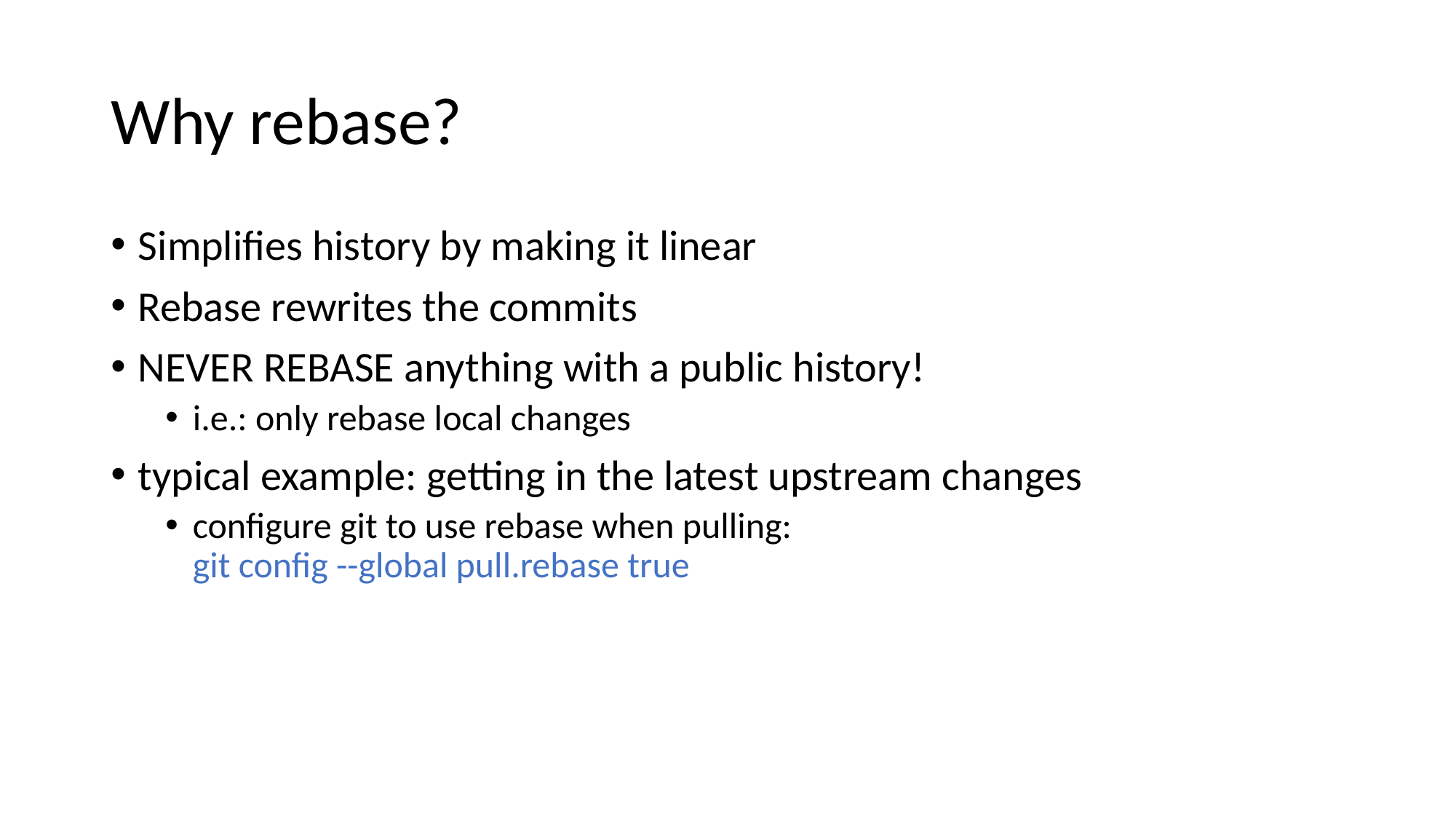

# Why rebase?
Simplifies history by making it linear
Rebase rewrites the commits
NEVER REBASE anything with a public history!
i.e.: only rebase local changes
typical example: getting in the latest upstream changes
configure git to use rebase when pulling:
git config --global pull.rebase true